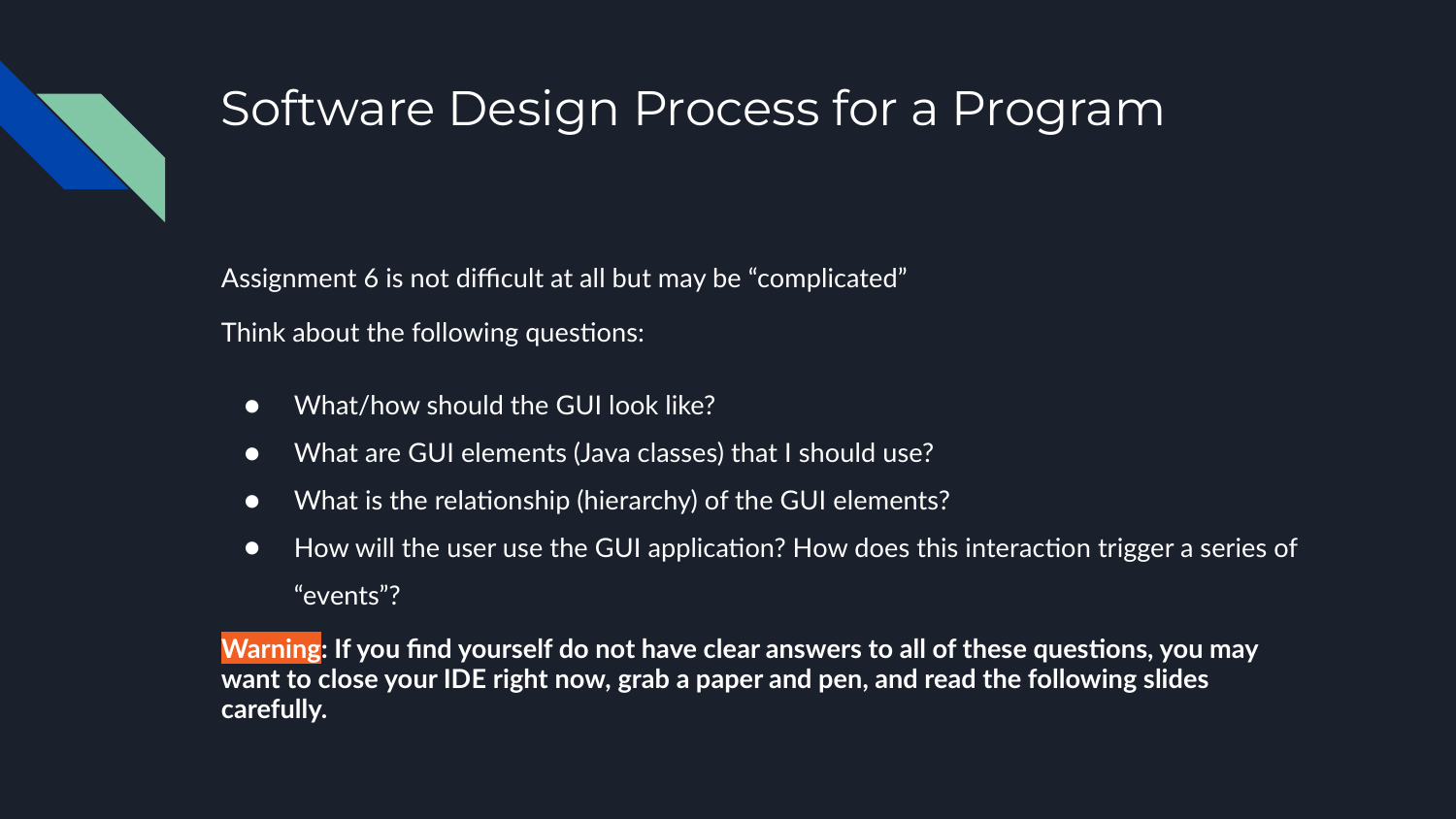

# Software Design Process for a Program
Assignment 6 is not difficult at all but may be “complicated”
Think about the following questions:
What/how should the GUI look like?
What are GUI elements (Java classes) that I should use?
What is the relationship (hierarchy) of the GUI elements?
How will the user use the GUI application? How does this interaction trigger a series of “events”?
Warning: If you find yourself do not have clear answers to all of these questions, you may want to close your IDE right now, grab a paper and pen, and read the following slides carefully.